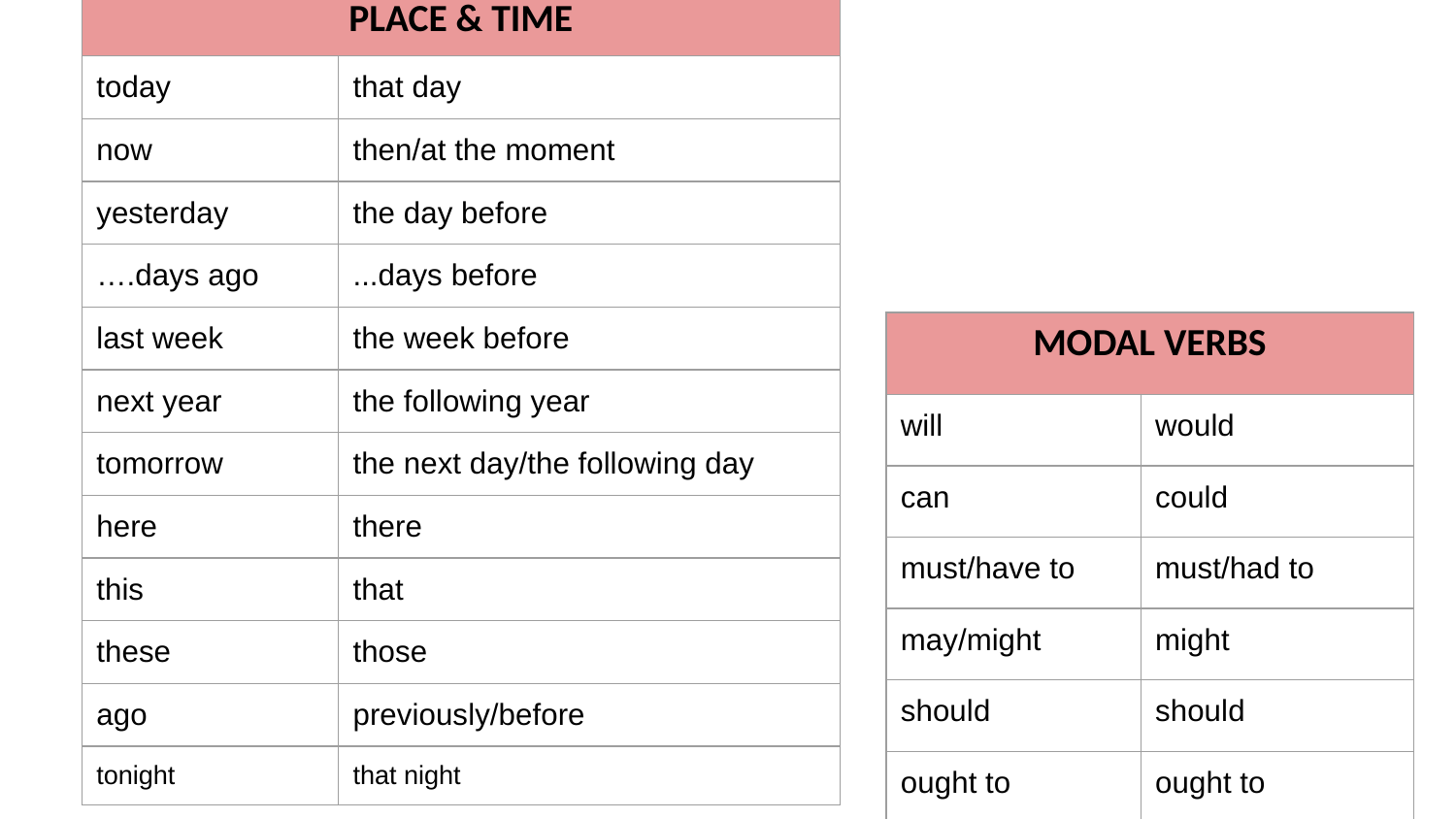

| PLACE & TIME |  |
| --- | --- |
| today | that day |
| now | then/at the moment |
| yesterday | the day before |
| ….days ago | ...days before |
| last week | the week before |
| next year | the following year |
| tomorrow | the next day/the following day |
| here | there |
| this | that |
| these | those |
| ago | previously/before |
| tonight | that night |
| MODAL VERBS |  |
| --- | --- |
| will | would |
| can | could |
| must/have to | must/had to |
| may/might | might |
| should | should |
| ought to | ought to |